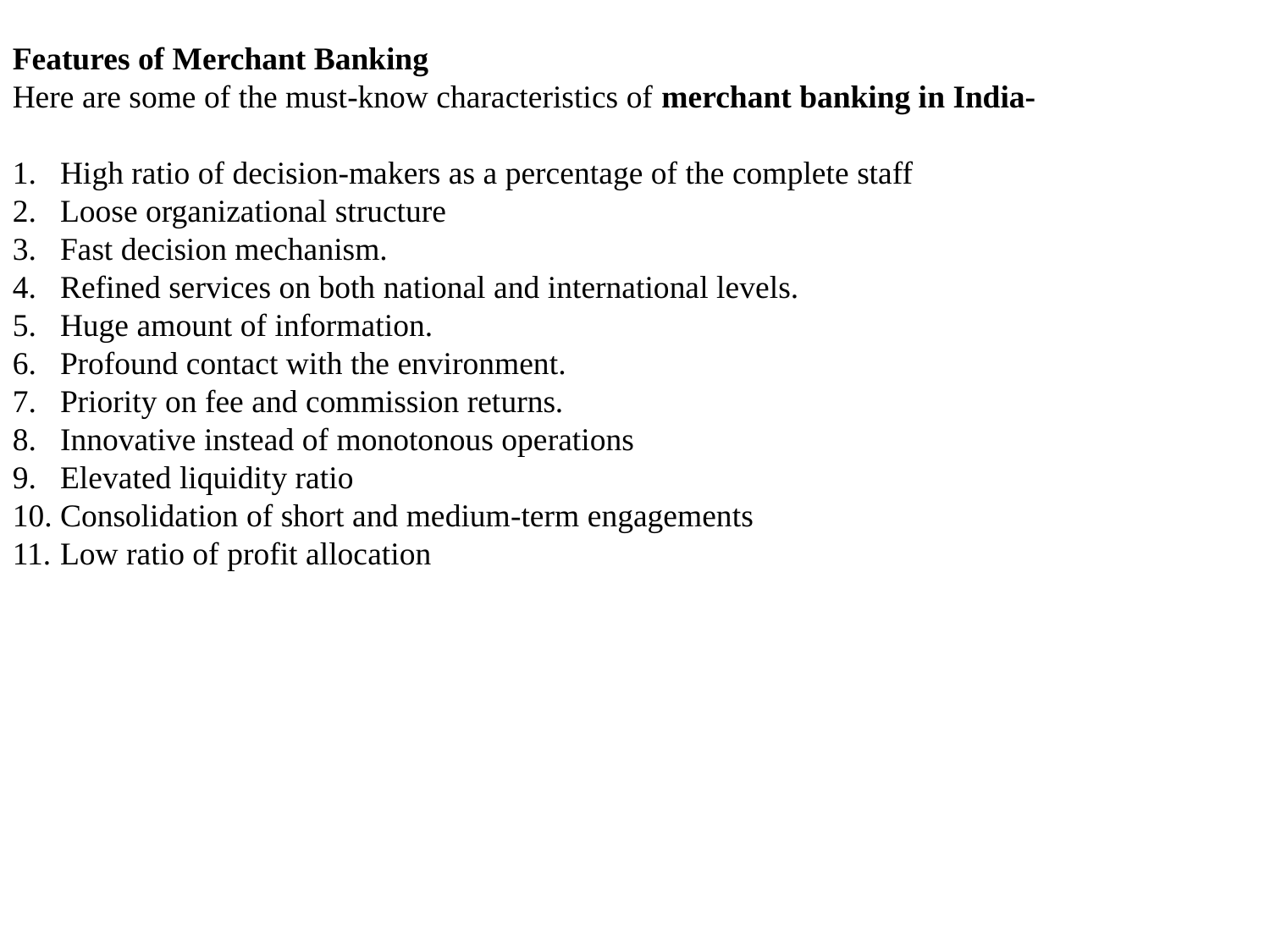

Features of Merchant Banking
Here are some of the must-know characteristics of merchant banking in India-

High ratio of decision-makers as a percentage of the complete staff
Loose organizational structure
Fast decision mechanism.
Refined services on both national and international levels.
Huge amount of information.
Profound contact with the environment.
Priority on fee and commission returns.
Innovative instead of monotonous operations
Elevated liquidity ratio
Consolidation of short and medium-term engagements
Low ratio of profit allocation